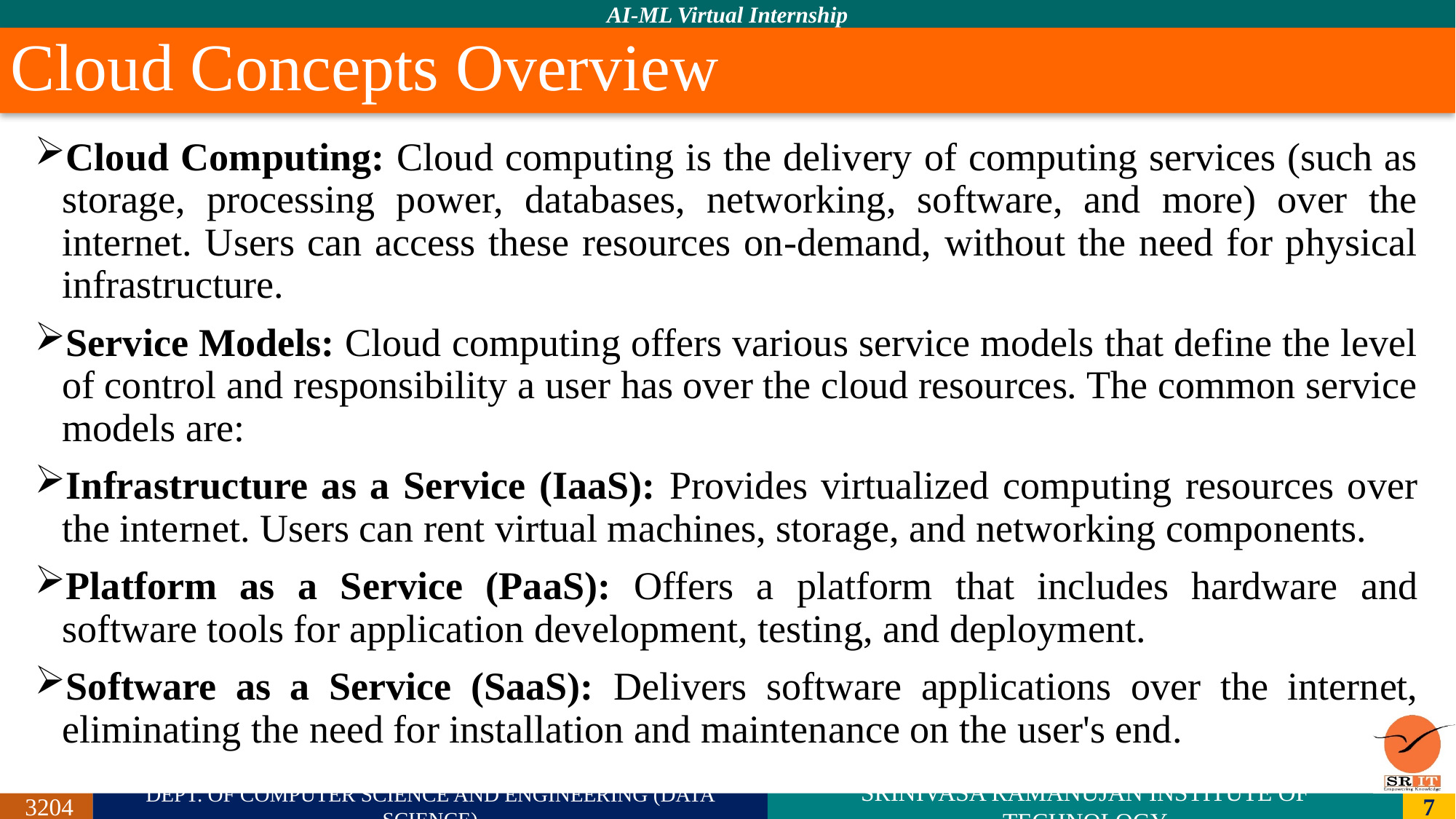

# Cloud Concepts Overview
Cloud Computing: Cloud computing is the delivery of computing services (such as storage, processing power, databases, networking, software, and more) over the internet. Users can access these resources on-demand, without the need for physical infrastructure.
Service Models: Cloud computing offers various service models that define the level of control and responsibility a user has over the cloud resources. The common service models are:
Infrastructure as a Service (IaaS): Provides virtualized computing resources over the internet. Users can rent virtual machines, storage, and networking components.
Platform as a Service (PaaS): Offers a platform that includes hardware and software tools for application development, testing, and deployment.
Software as a Service (SaaS): Delivers software applications over the internet, eliminating the need for installation and maintenance on the user's end.